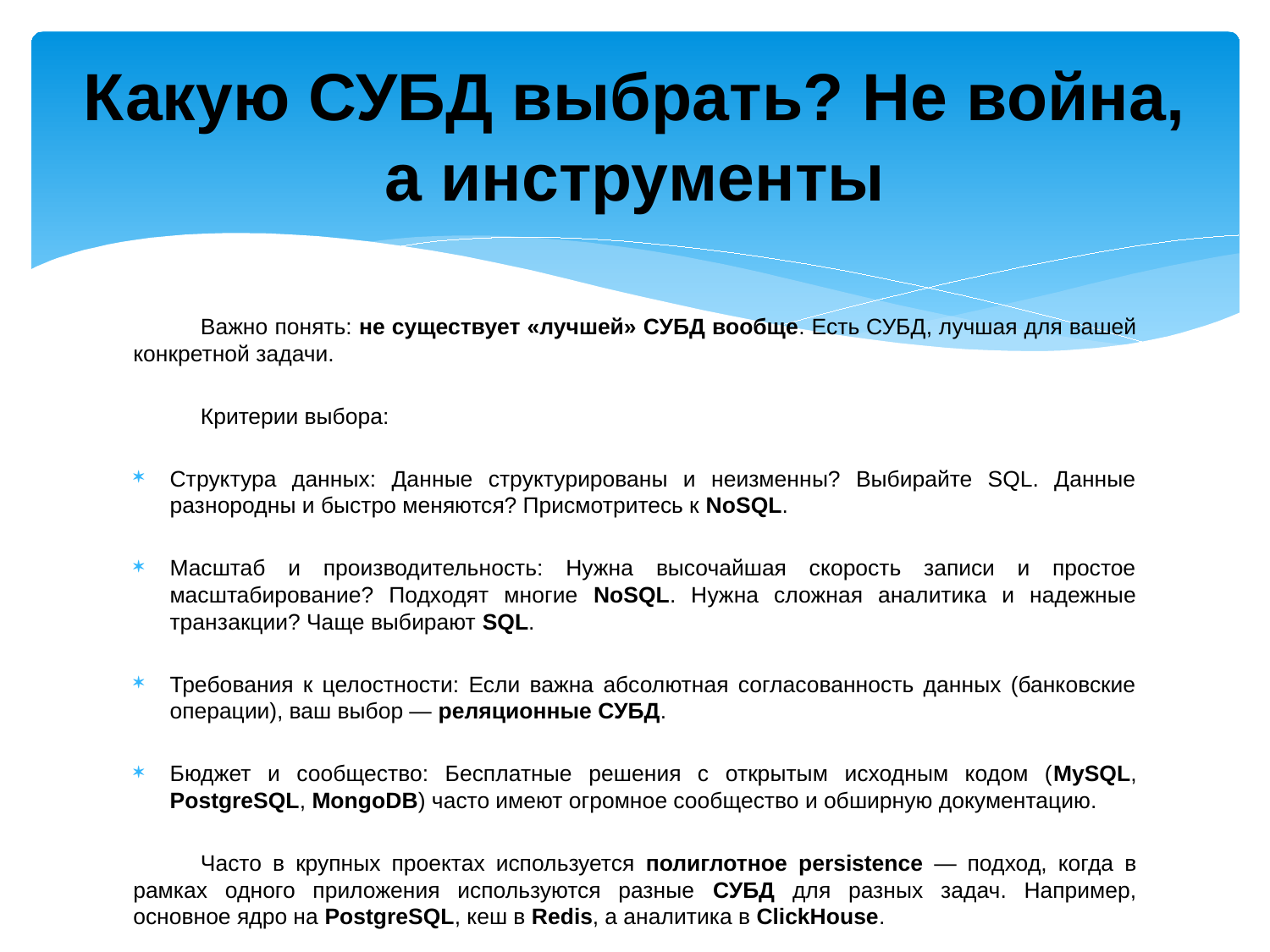

# Какую СУБД выбрать? Не война, а инструменты
	Важно понять: не существует «лучшей» СУБД вообще. Есть СУБД, лучшая для вашей конкретной задачи.

	Критерии выбора:

Структура данных: Данные структурированы и неизменны? Выбирайте SQL. Данные разнородны и быстро меняются? Присмотритесь к NoSQL.

Масштаб и производительность: Нужна высочайшая скорость записи и простое масштабирование? Подходят многие NoSQL. Нужна сложная аналитика и надежные транзакции? Чаще выбирают SQL.

Требования к целостности: Если важна абсолютная согласованность данных (банковские операции), ваш выбор — реляционные СУБД.

Бюджет и сообщество: Бесплатные решения с открытым исходным кодом (MySQL, PostgreSQL, MongoDB) часто имеют огромное сообщество и обширную документацию.

	Часто в крупных проектах используется полиглотное persistence — подход, когда в рамках одного приложения используются разные СУБД для разных задач. Например, основное ядро на PostgreSQL, кеш в Redis, а аналитика в ClickHouse.